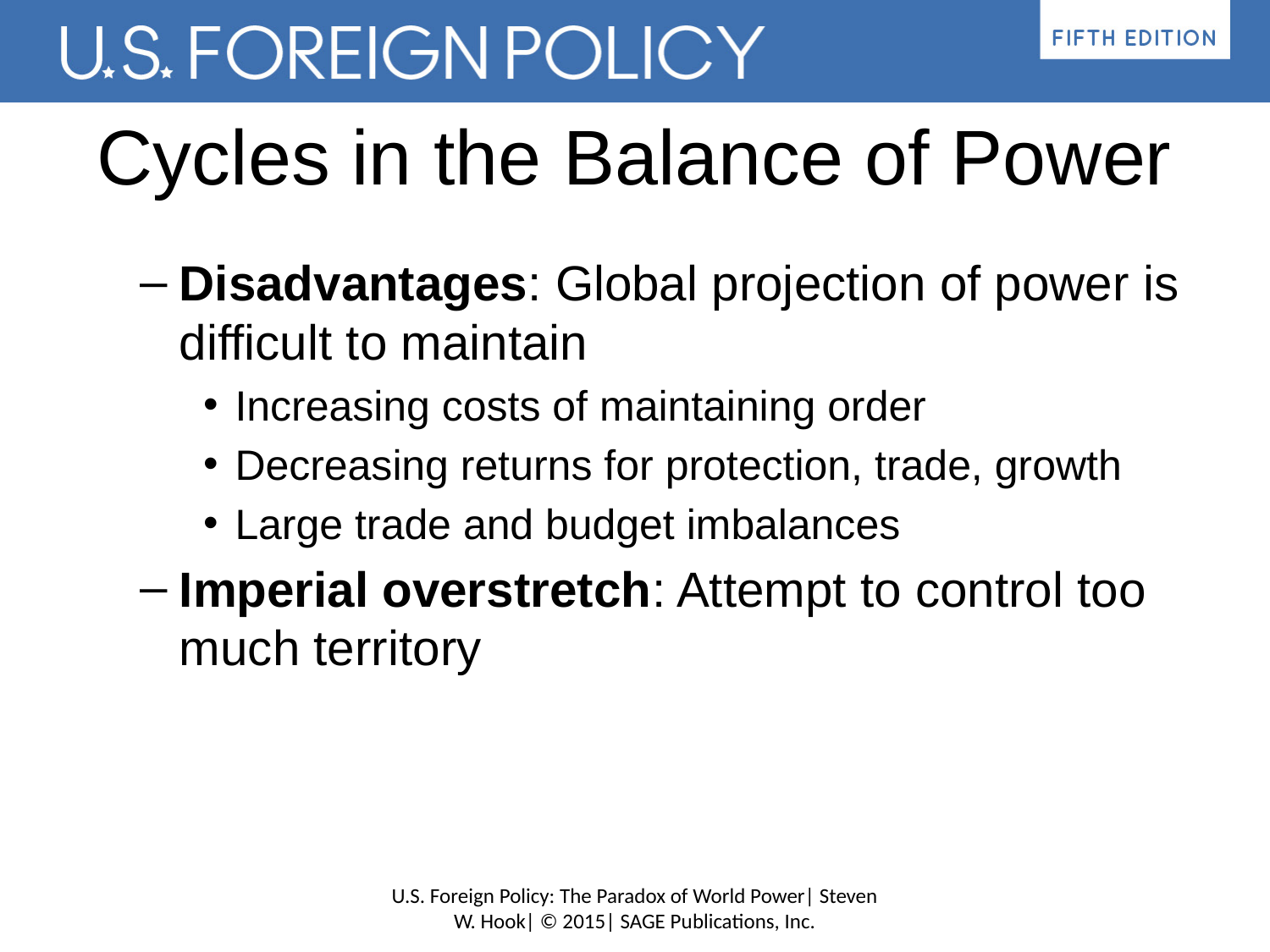

# Cycles in the Balance of Power
Disadvantages: Global projection of power is difficult to maintain
Increasing costs of maintaining order
Decreasing returns for protection, trade, growth
Large trade and budget imbalances
Imperial overstretch: Attempt to control too much territory
U.S. Foreign Policy: The Paradox of World Power| Steven W. Hook| © 2015| SAGE Publications, Inc.